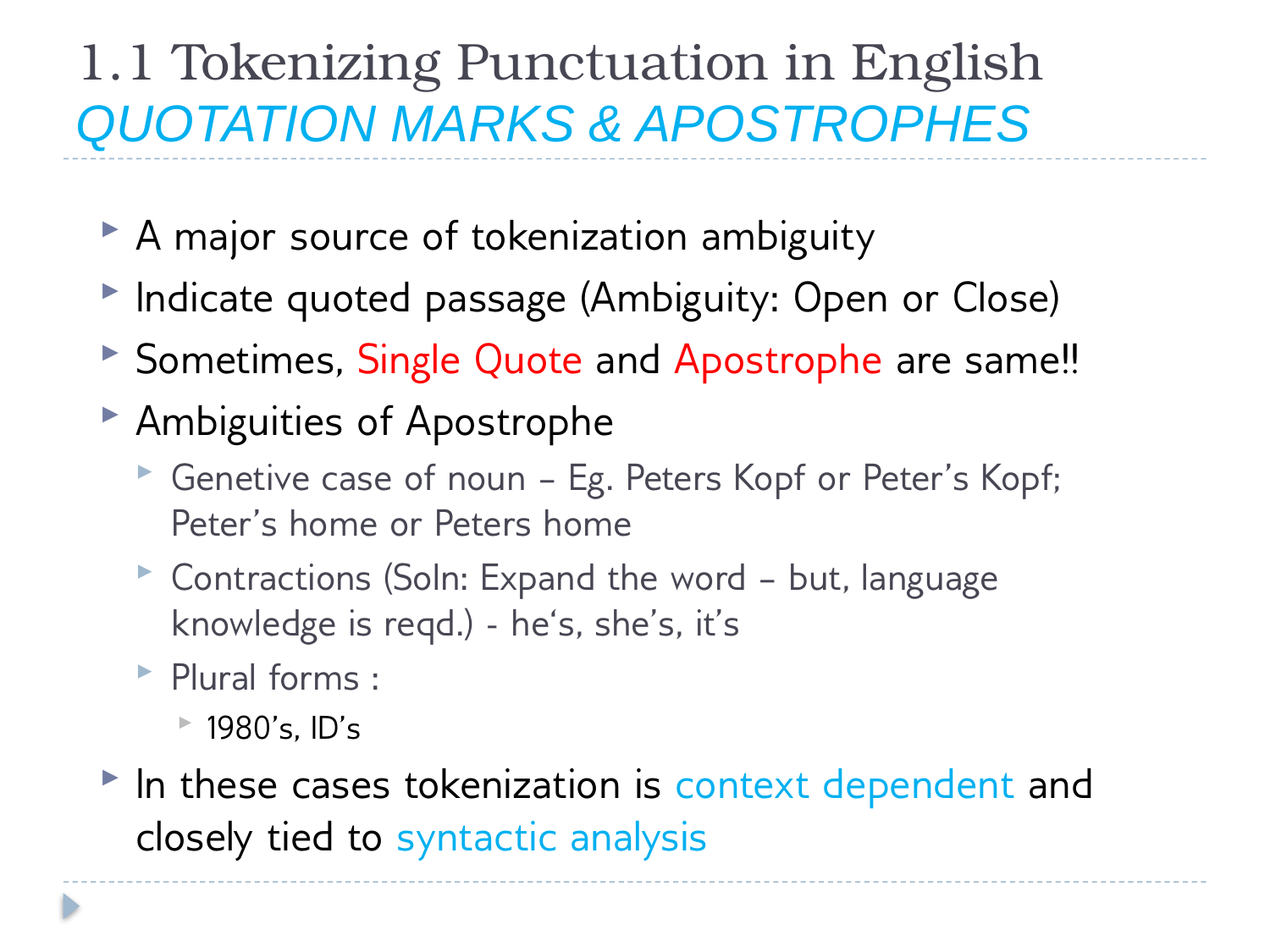

# 1.1 Tokenizing Punctuation in English QUOTATION MARKS & APOSTROPHES
A major source of tokenization ambiguity
Indicate quoted passage (Ambiguity: Open or Close)
Sometimes, Single Quote and Apostrophe are same!!
Ambiguities of Apostrophe
Genetive case of noun – Eg. Peters Kopf or Peter’s Kopf; 	 Peter’s home or Peters home
Contractions (Soln: Expand the word – but, language knowledge is reqd.) - he‘s, she’s, it’s
Plural forms :
1980’s, ID’s
In these cases tokenization is context dependent and closely tied to syntactic analysis